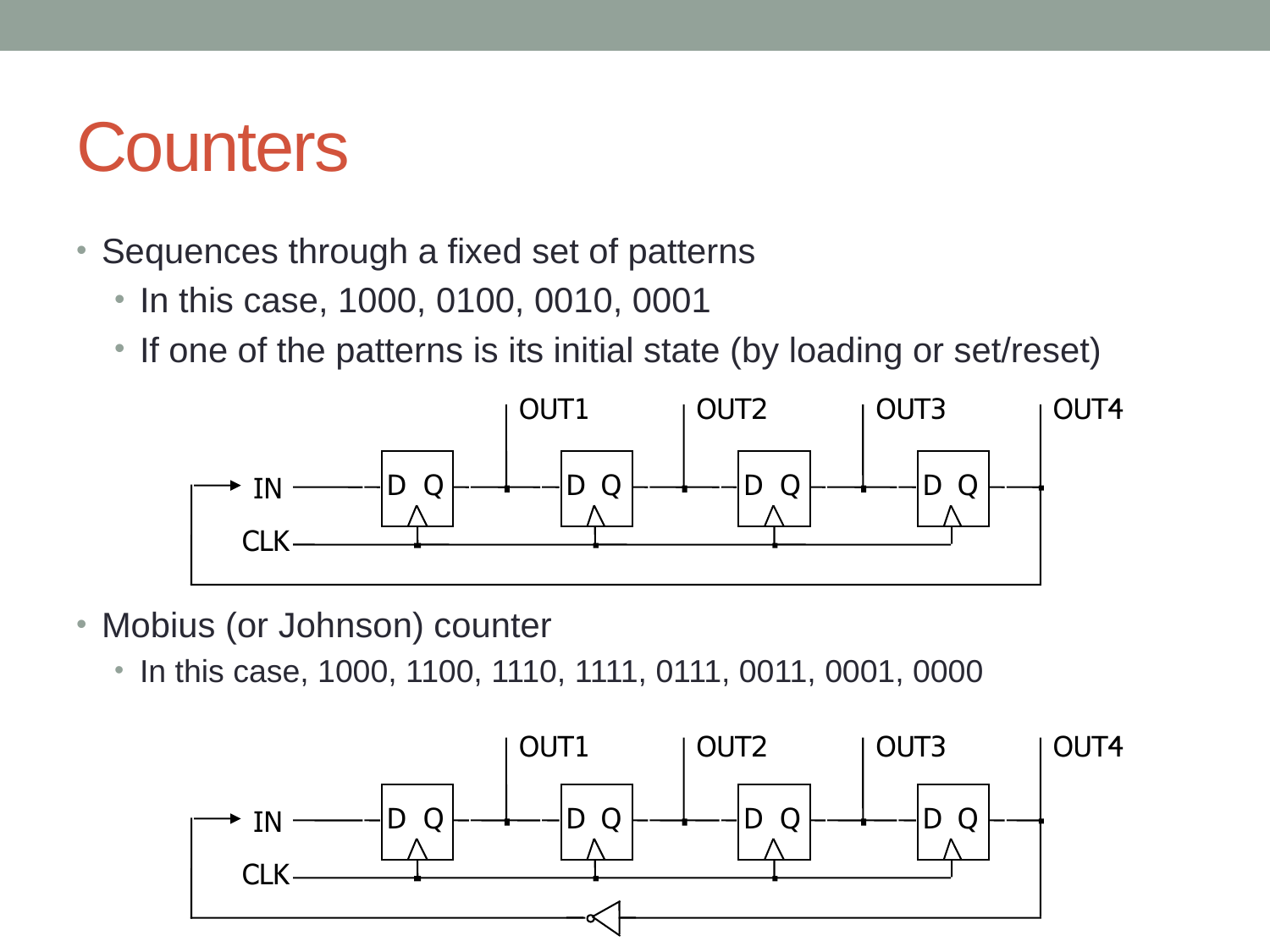

# Counters
Sequences through a fixed set of patterns
In this case, 1000, 0100, 0010, 0001
If one of the patterns is its initial state (by loading or set/reset)

Mobius (or Johnson) counter
In this case, 1000, 1100, 1110, 1111, 0111, 0011, 0001, 0000
OUT1
OUT2
OUT3
OUT4

D
Q
D
Q
D
Q
D
Q
IN

CLK

OUT1
OUT2
OUT3
OUT4

D
Q
D
Q
D
Q
D
Q
IN

CLK